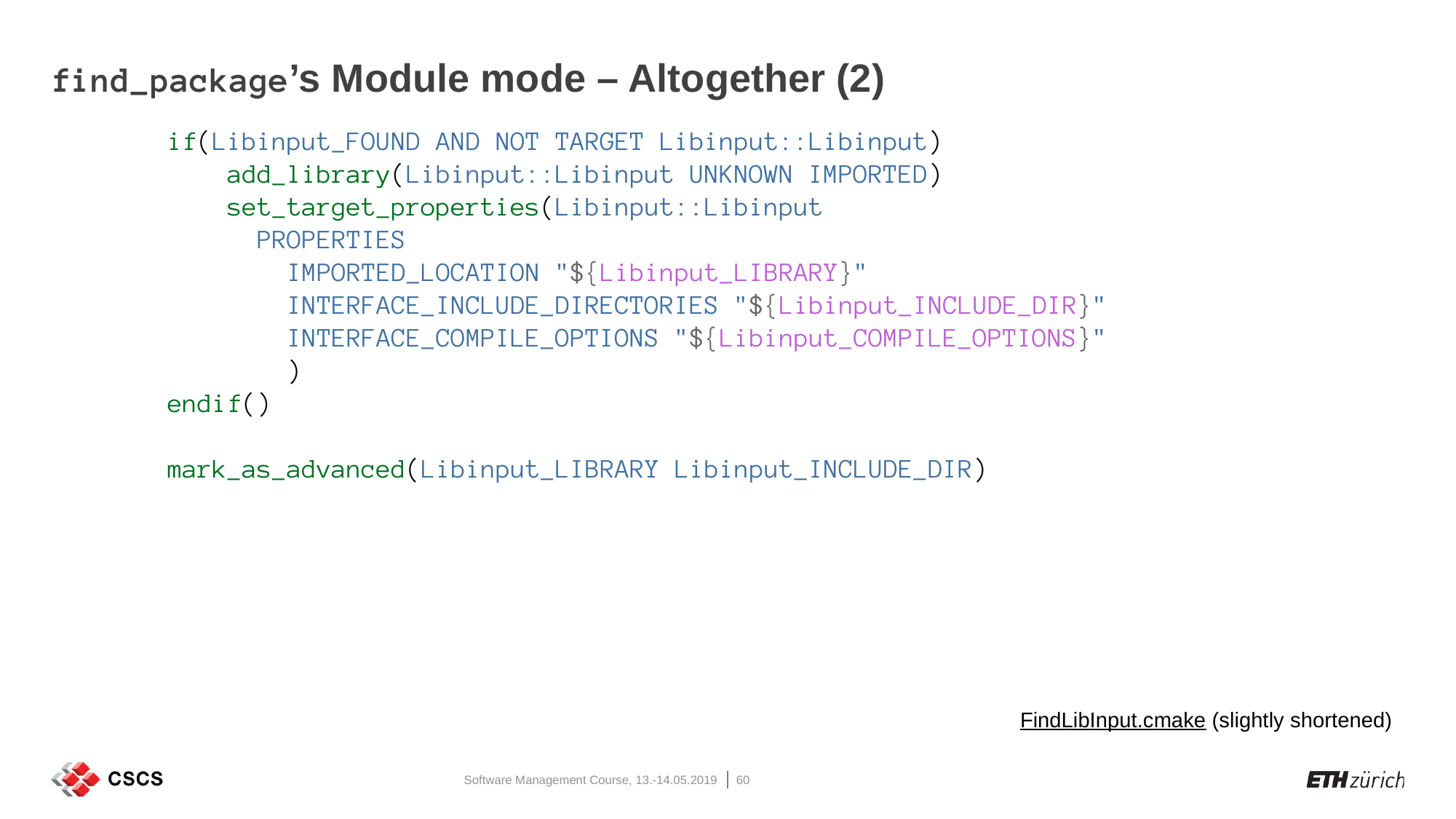

# find_package’s Module mode – Altogether (2)
if(Libinput_FOUND AND NOT TARGET Libinput::Libinput)
    add_library(Libinput::Libinput UNKNOWN IMPORTED)
    set_target_properties(Libinput::Libinput
      PROPERTIES
        IMPORTED_LOCATION "${Libinput_LIBRARY}"
        INTERFACE_INCLUDE_DIRECTORIES "${Libinput_INCLUDE_DIR}"
        INTERFACE_COMPILE_OPTIONS "${Libinput_COMPILE_OPTIONS}"
        )
endif()

mark_as_advanced(Libinput_LIBRARY Libinput_INCLUDE_DIR)
FindLibInput.cmake (slightly shortened)
Software Management Course, 13.-14.05.2019
60